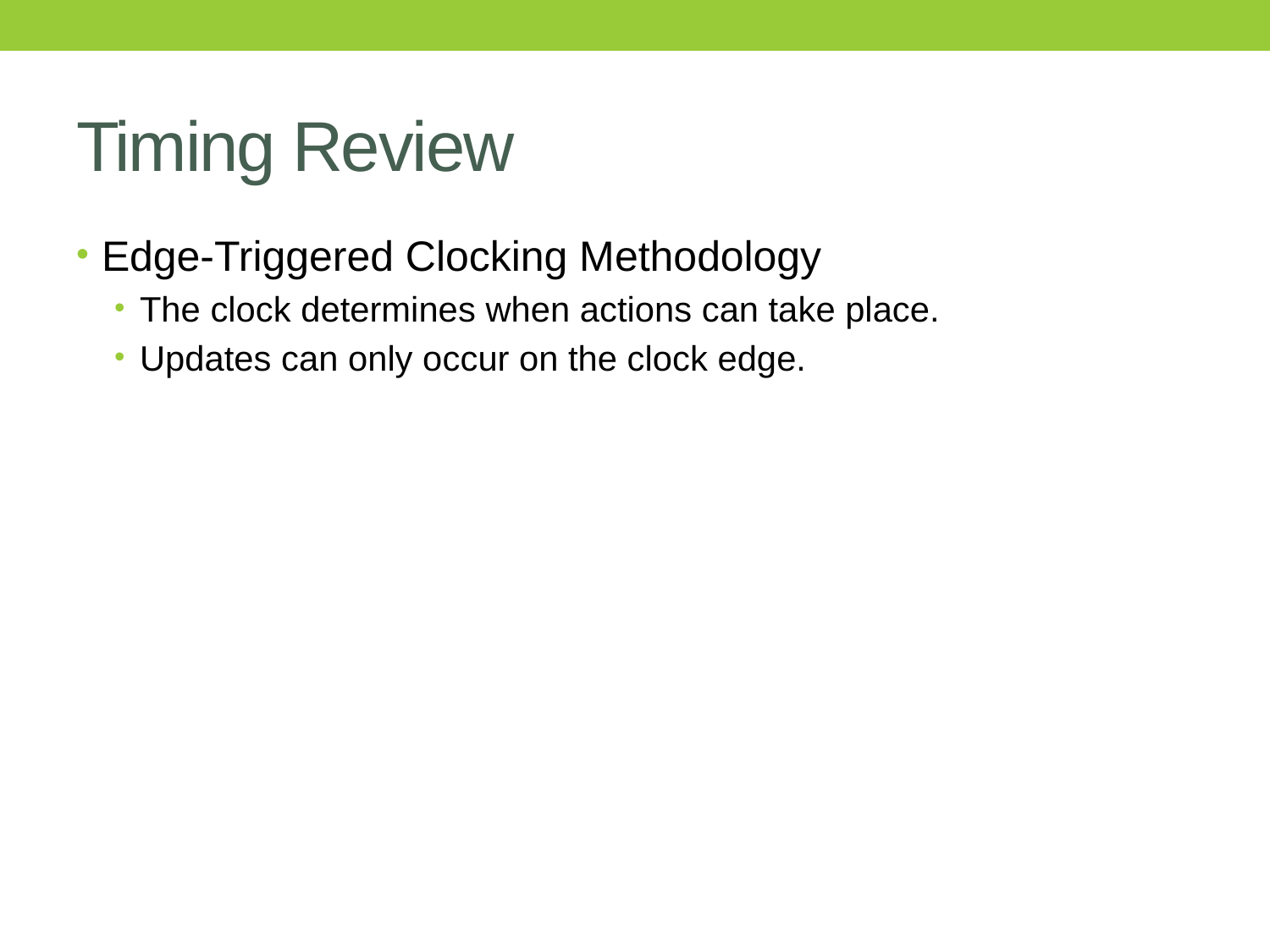

# Timing Review
Edge-Triggered Clocking Methodology
The clock determines when actions can take place.
Updates can only occur on the clock edge.